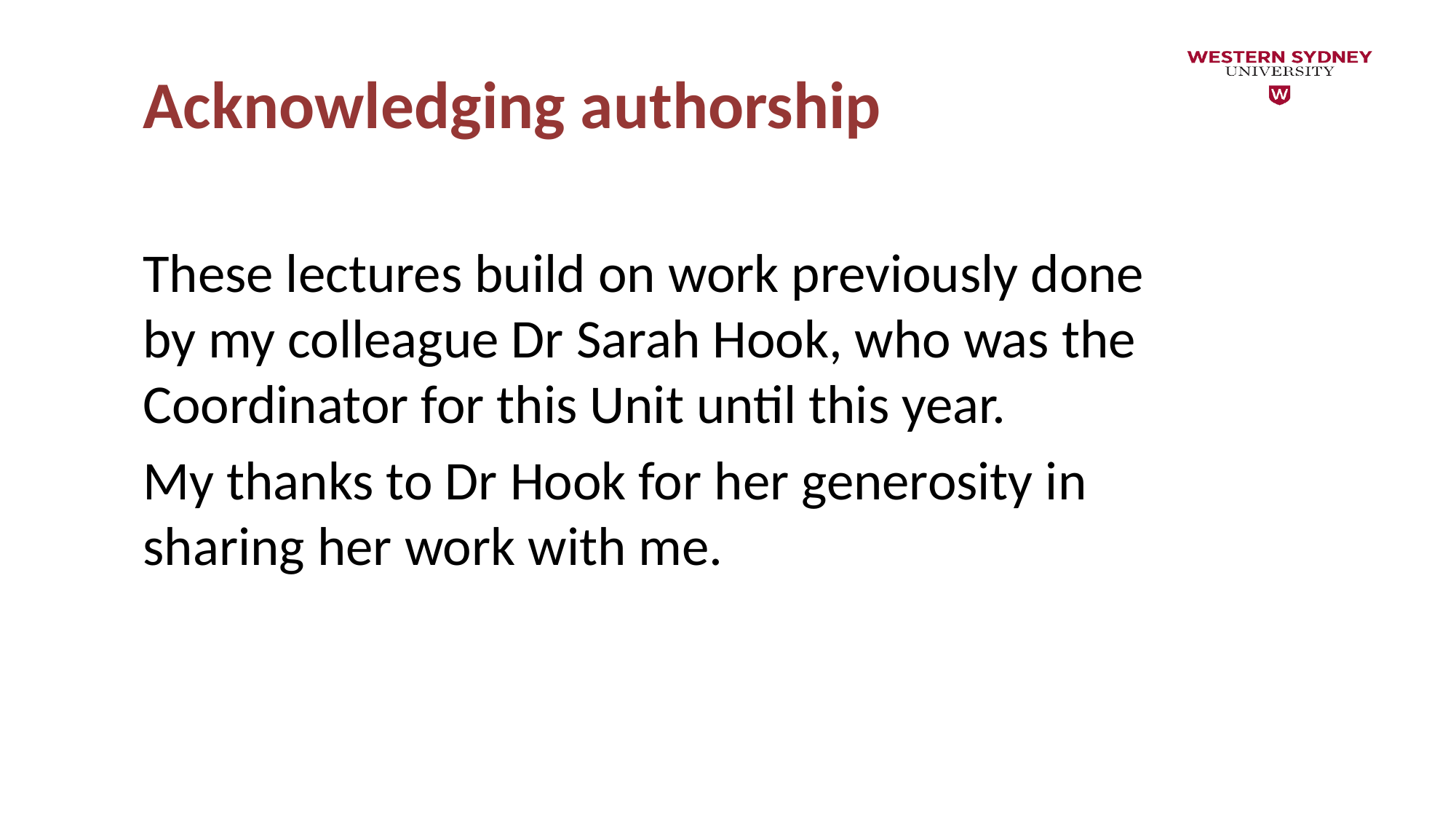

# Acknowledging authorship
These lectures build on work previously done by my colleague Dr Sarah Hook, who was the Coordinator for this Unit until this year.
My thanks to Dr Hook for her generosity in sharing her work with me.